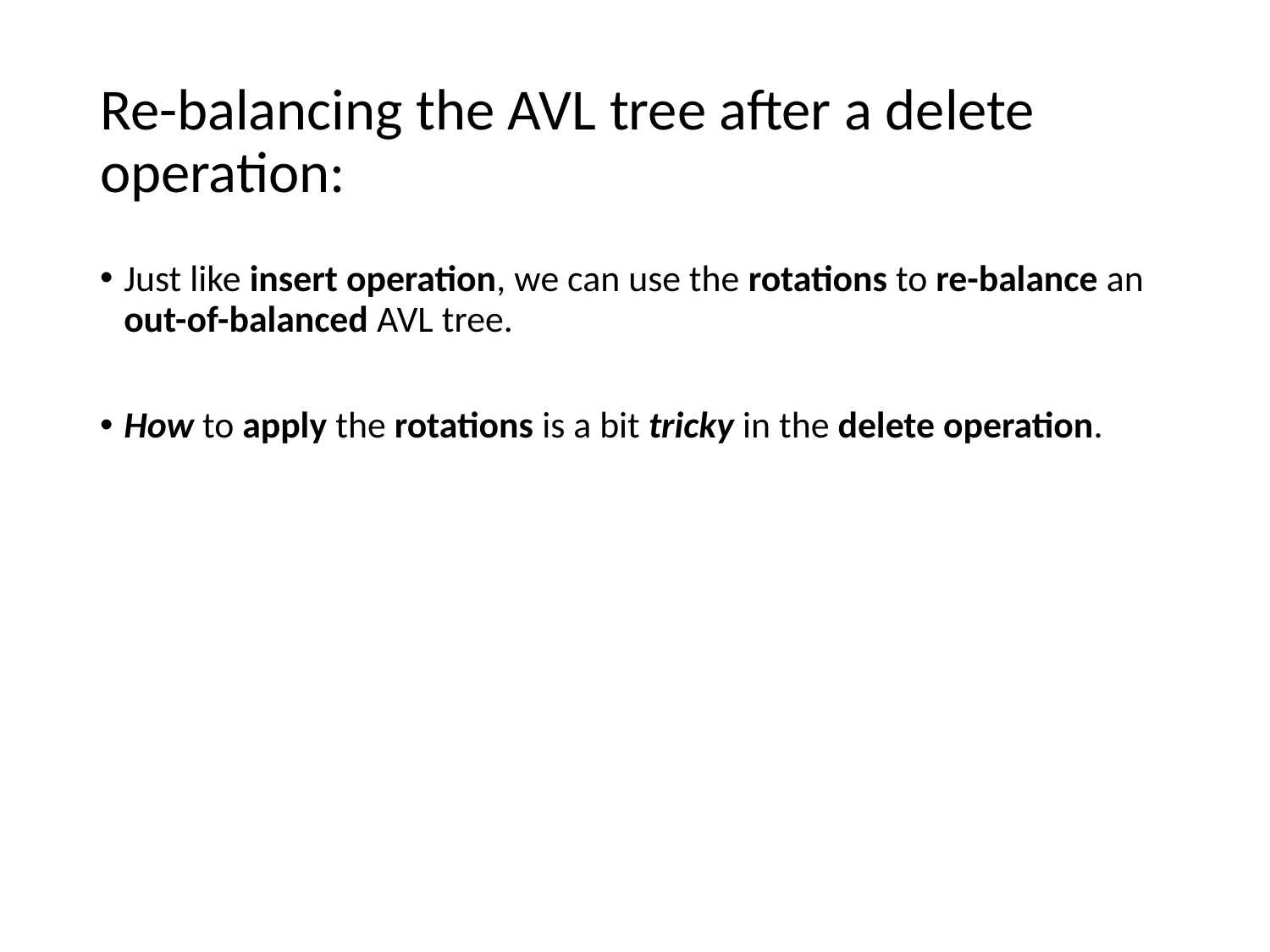

# Re-balancing the AVL tree after a delete operation:
Just like insert operation, we can use the rotations to re-balance an out-of-balanced AVL tree.

How to apply the rotations is a bit tricky in the delete operation.